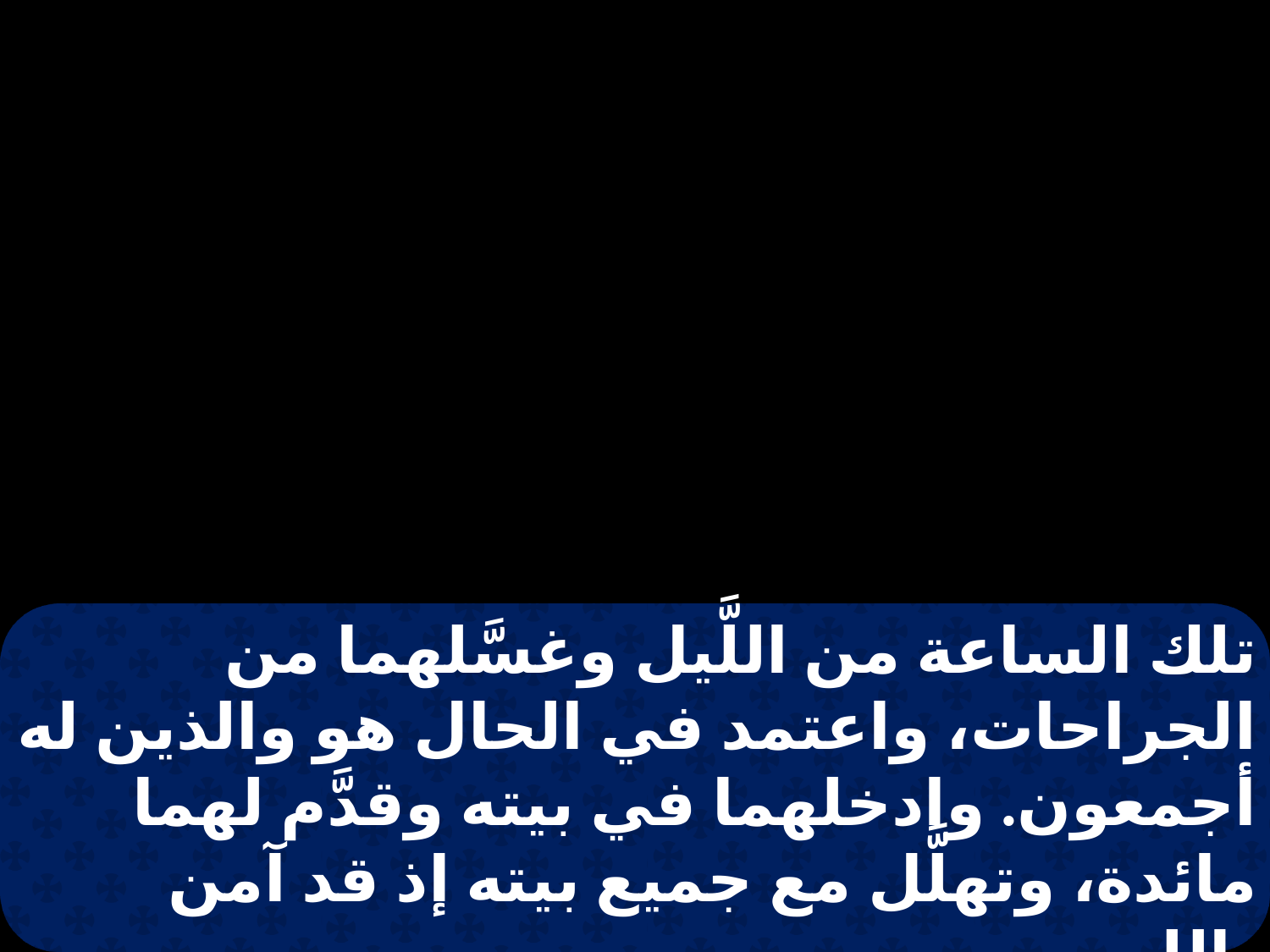

تلك الساعة من اللَّيل وغسَّلهما من الجراحات، واعتمد في الحال هو والذين له أجمعون. وادخلهما في بيته وقدَّم لهما مائدة، وتهلَّل مع جميع بيته إذ قد آمن بالله.